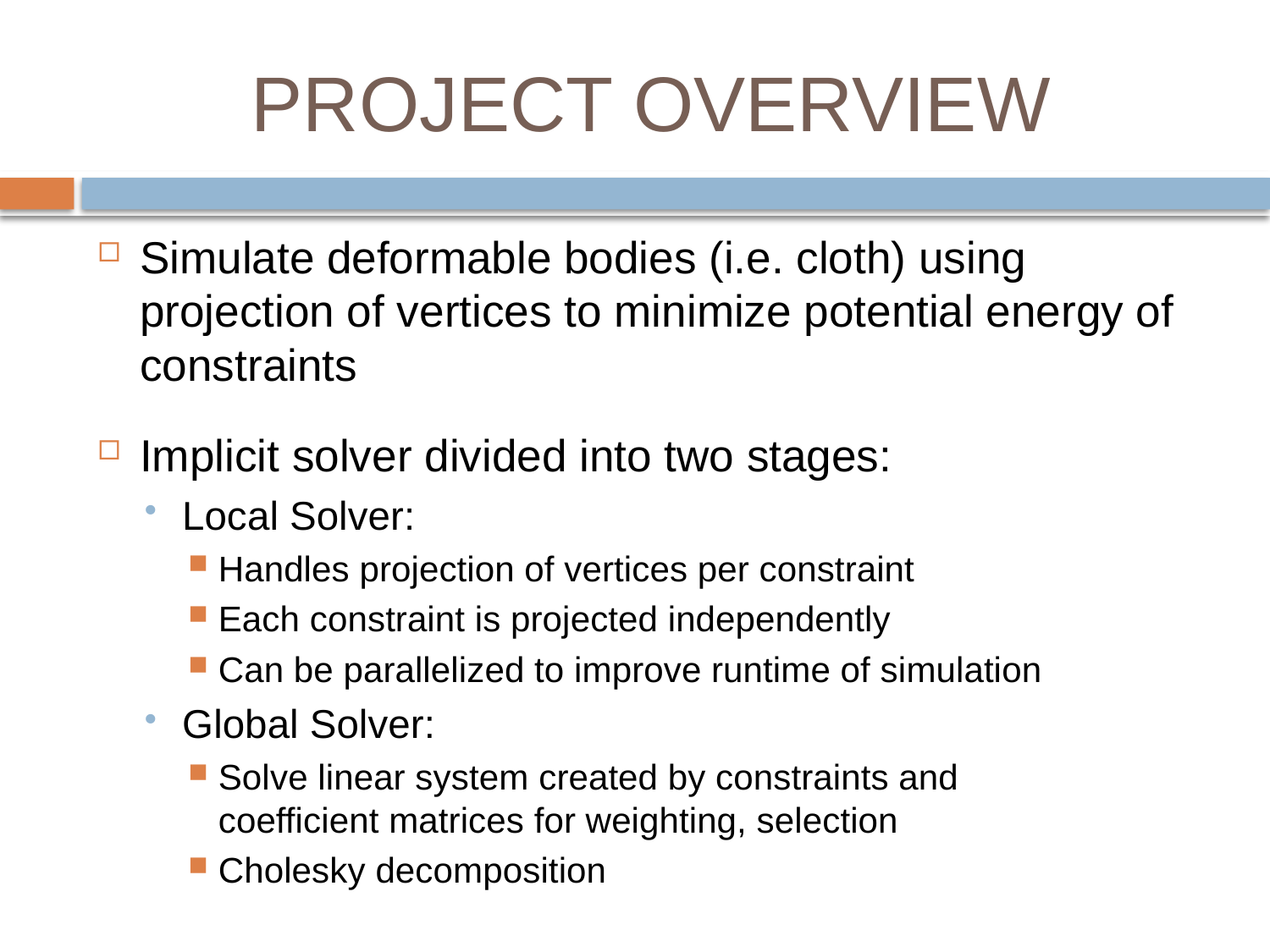

# PROJECT OVERVIEW
Simulate deformable bodies (i.e. cloth) using projection of vertices to minimize potential energy of constraints

Implicit solver divided into two stages:
Local Solver:
Handles projection of vertices per constraint
Each constraint is projected independently
Can be parallelized to improve runtime of simulation
Global Solver:
Solve linear system created by constraints and
coefficient matrices for weighting, selection
Cholesky decomposition